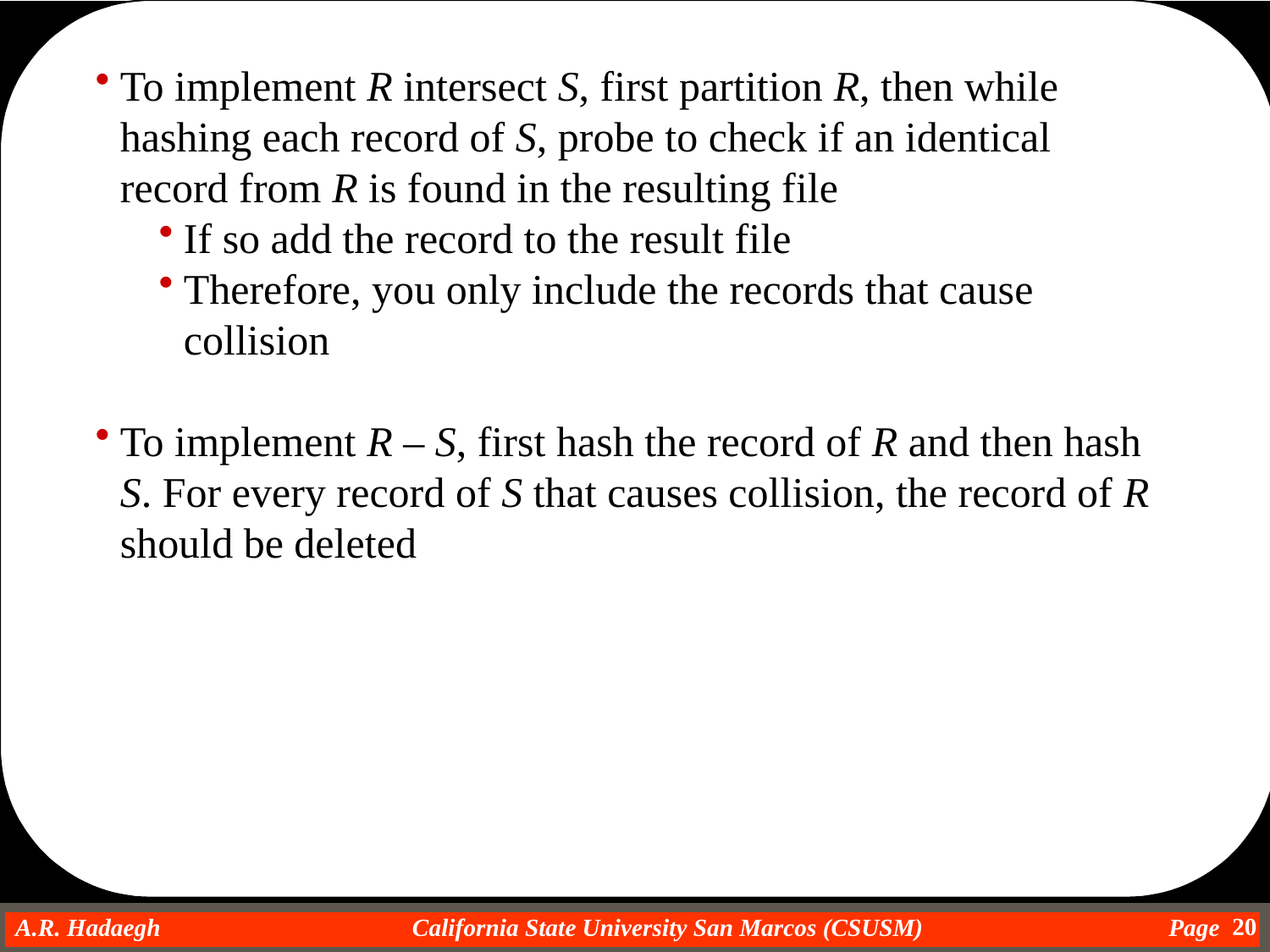

To implement R intersect S, first partition R, then while hashing each record of S, probe to check if an identical record from R is found in the resulting file
If so add the record to the result file
Therefore, you only include the records that cause collision

To implement R – S, first hash the record of R and then hash S. For every record of S that causes collision, the record of R should be deleted
20